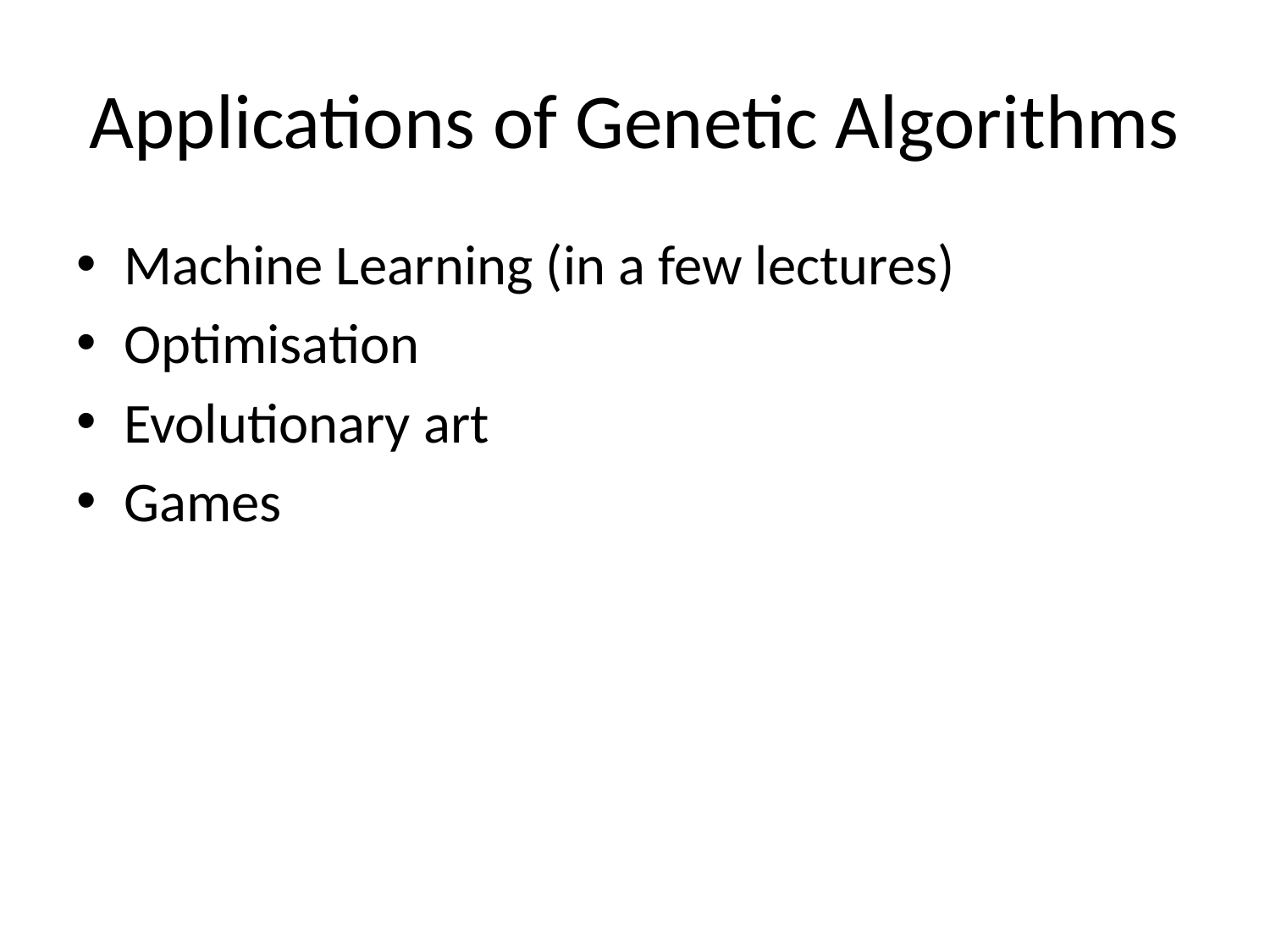

# Applications of Genetic Algorithms
Machine Learning (in a few lectures)
Optimisation
Evolutionary art
Games